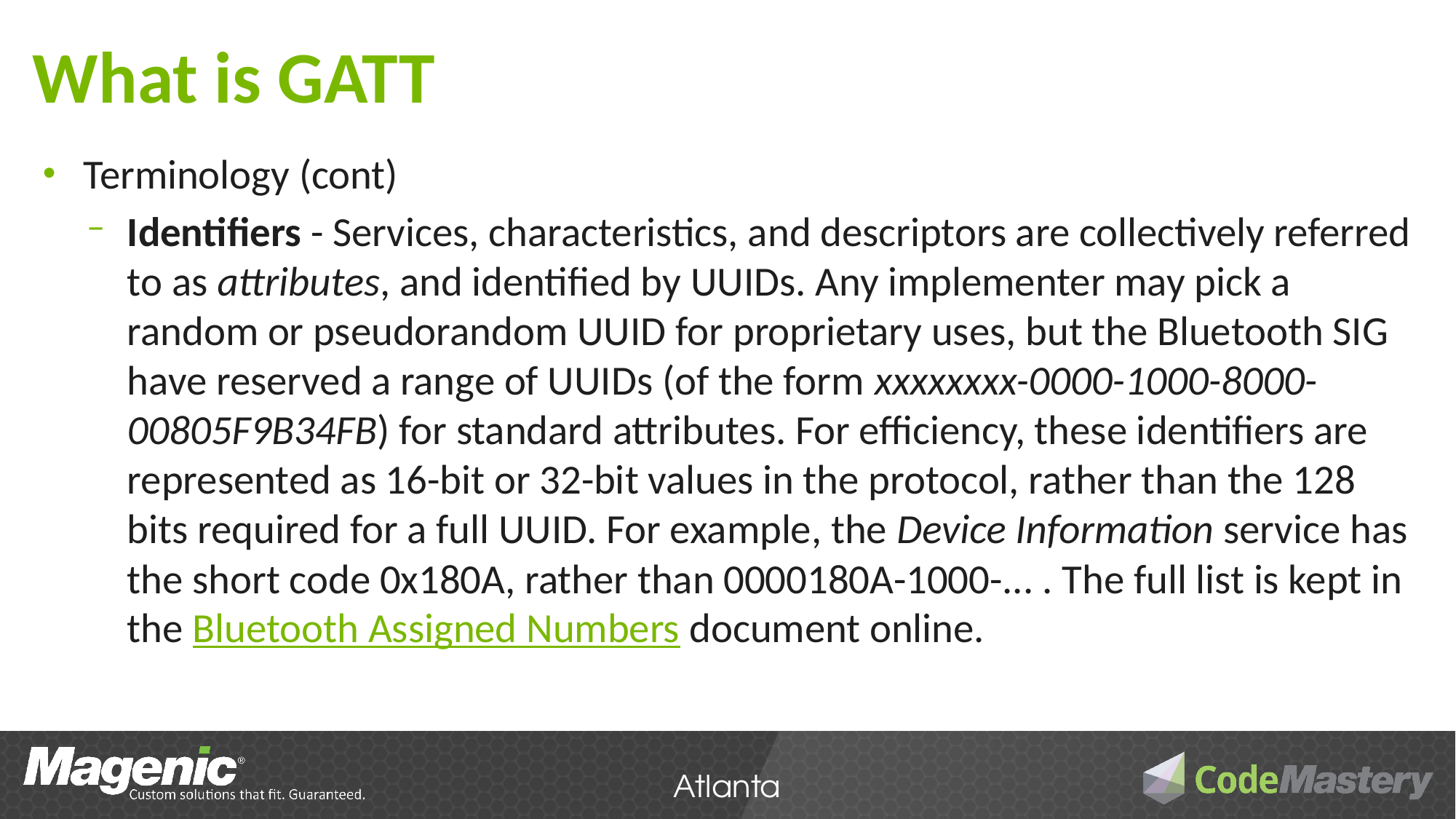

# What is GATT
Terminology (cont)
Identifiers - Services, characteristics, and descriptors are collectively referred to as attributes, and identified by UUIDs. Any implementer may pick a random or pseudorandom UUID for proprietary uses, but the Bluetooth SIG have reserved a range of UUIDs (of the form xxxxxxxx-0000-1000-8000-00805F9B34FB) for standard attributes. For efficiency, these identifiers are represented as 16-bit or 32-bit values in the protocol, rather than the 128 bits required for a full UUID. For example, the Device Information service has the short code 0x180A, rather than 0000180A-1000-... . The full list is kept in the Bluetooth Assigned Numbers document online.